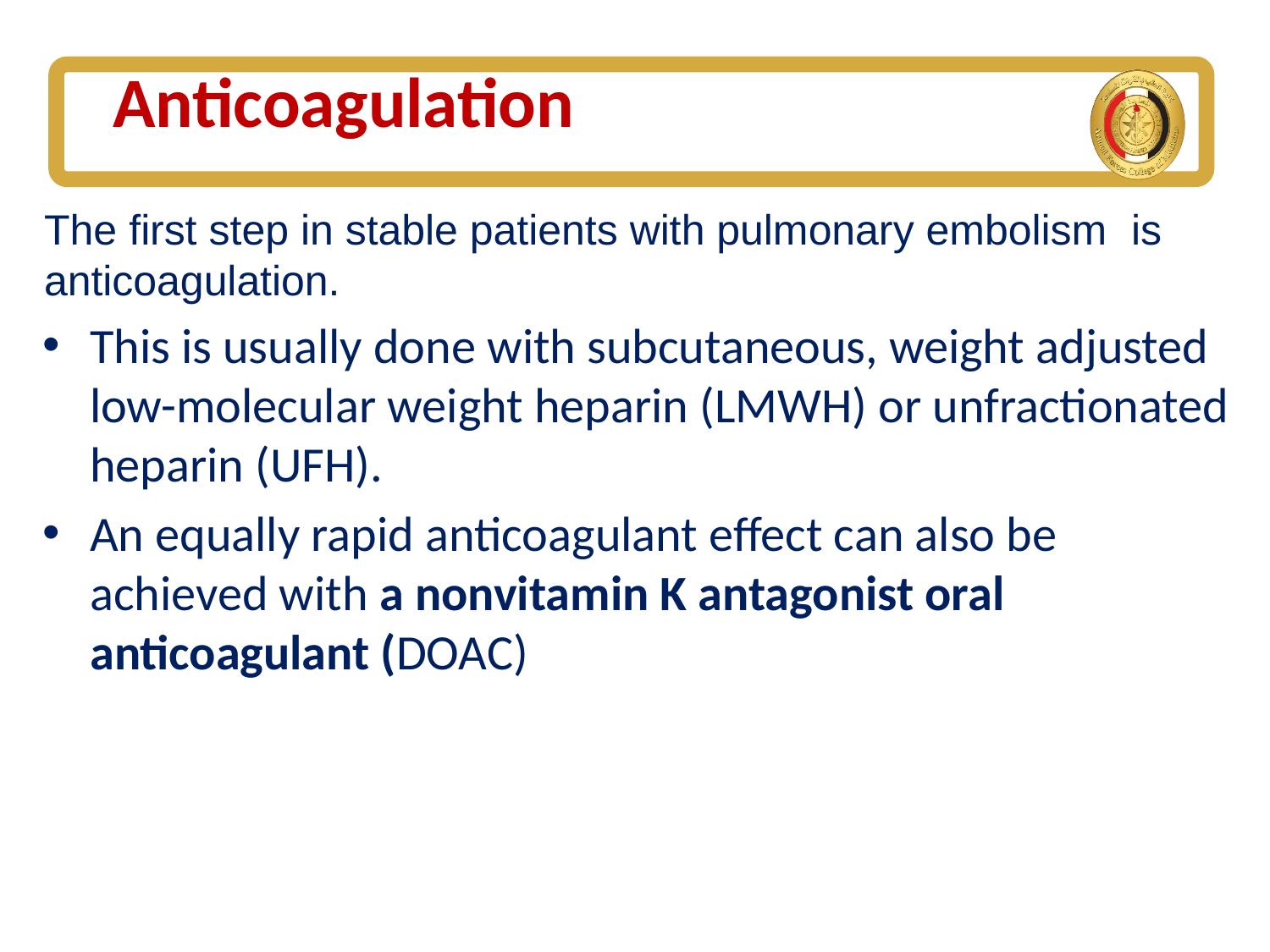

# Anticoagulation
The first step in stable patients with pulmonary embolism  is anticoagulation.
This is usually done with subcutaneous, weight adjusted low-molecular weight heparin (LMWH) or unfractionated heparin (UFH).
An equally rapid anticoagulant effect can also be achieved with a nonvitamin K antagonist oral anticoagulant (DOAC)